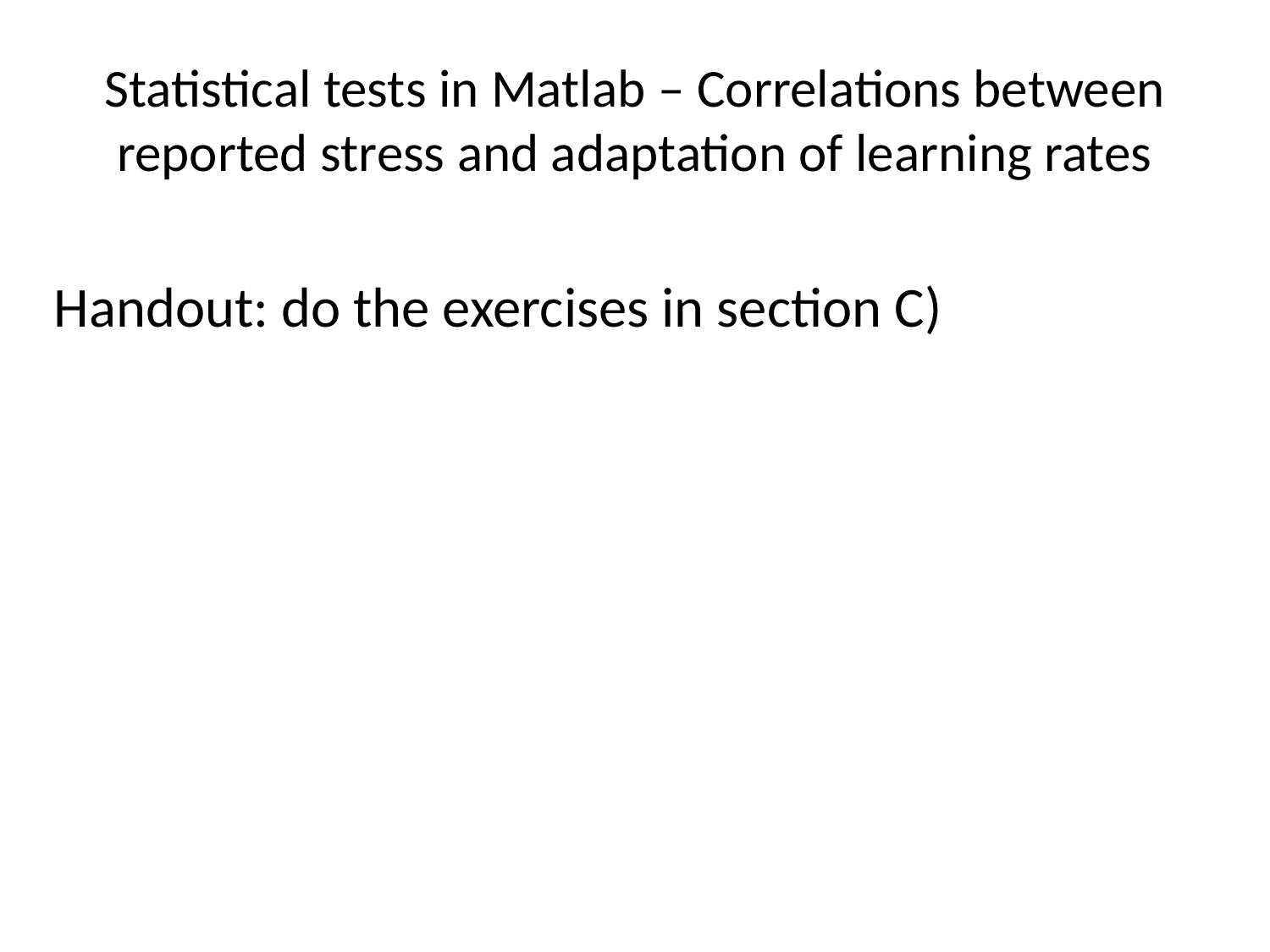

# Statistical tests in Matlab – Correlations between reported stress and adaptation of learning rates
Handout: do the exercises in section C)